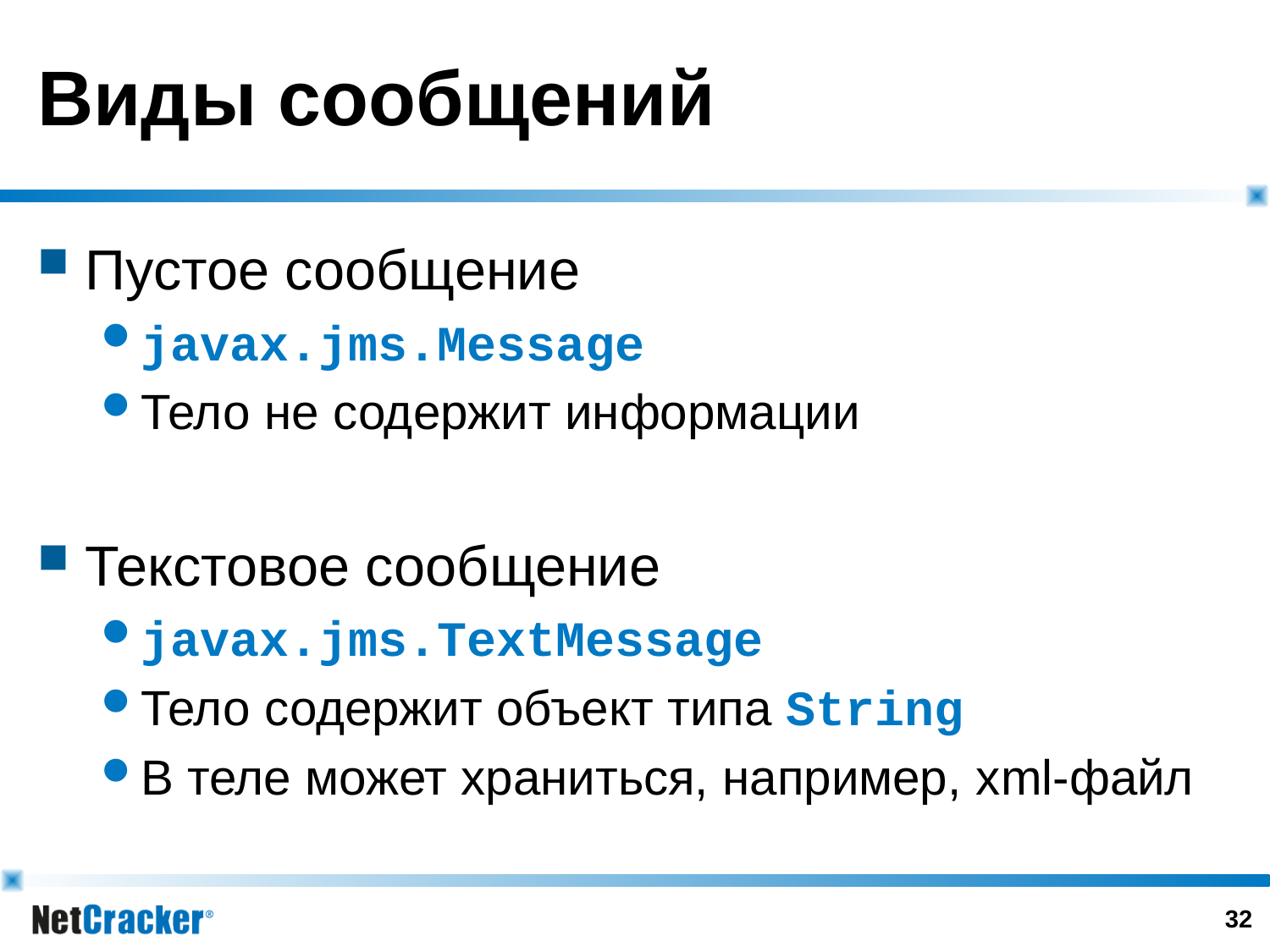

# Виды сообщений
Пустое сообщение
javax.jms.Message
Тело не содержит информации

Текстовое сообщение
javax.jms.TextMessage
Тело содержит объект типа String
В теле может храниться, например, xml-файл
32